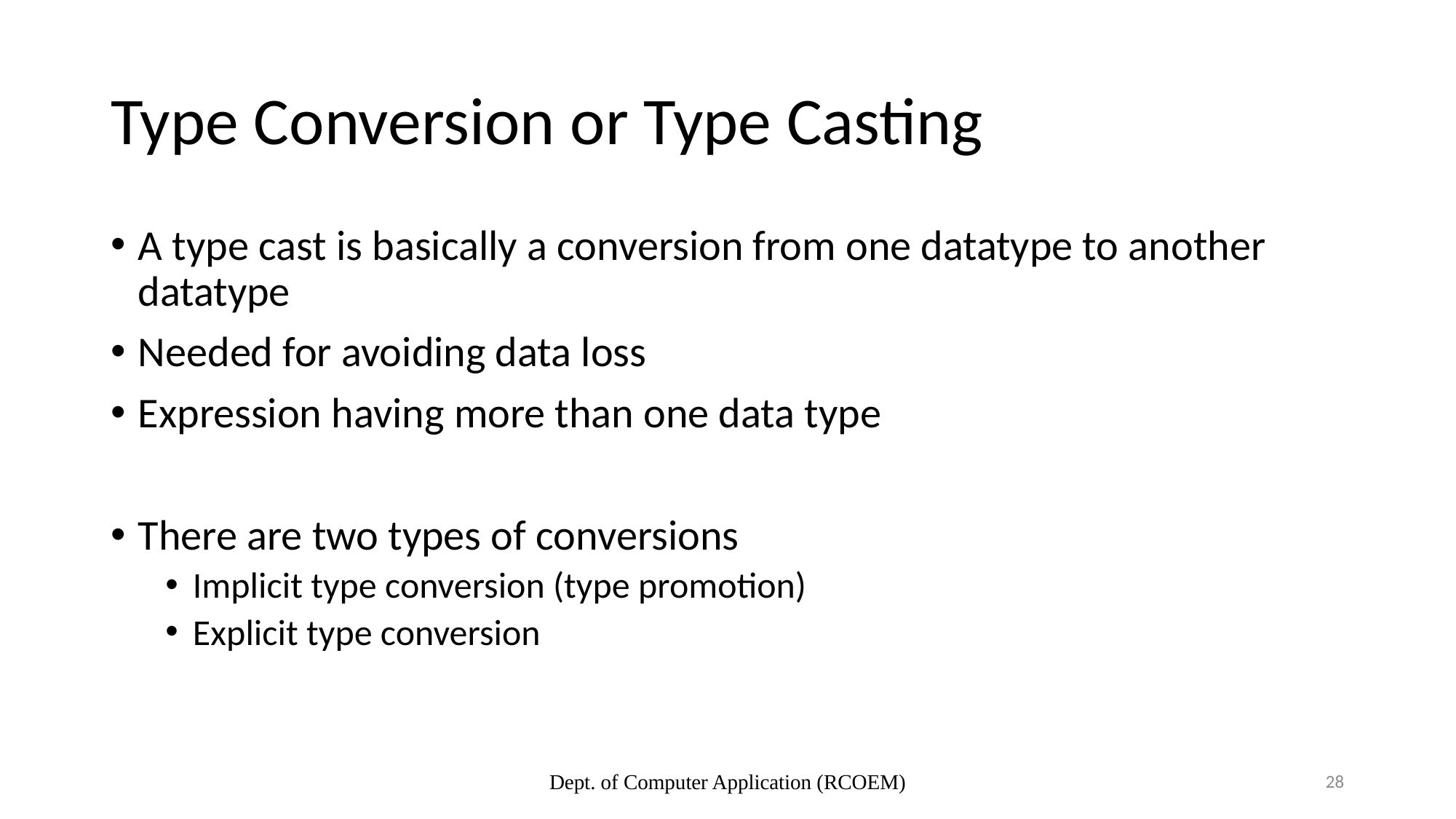

# Type Conversion or Type Casting
A type cast is basically a conversion from one datatype to another datatype
Needed for avoiding data loss
Expression having more than one data type

There are two types of conversions
Implicit type conversion (type promotion)
Explicit type conversion
Dept. of Computer Application (RCOEM)
28